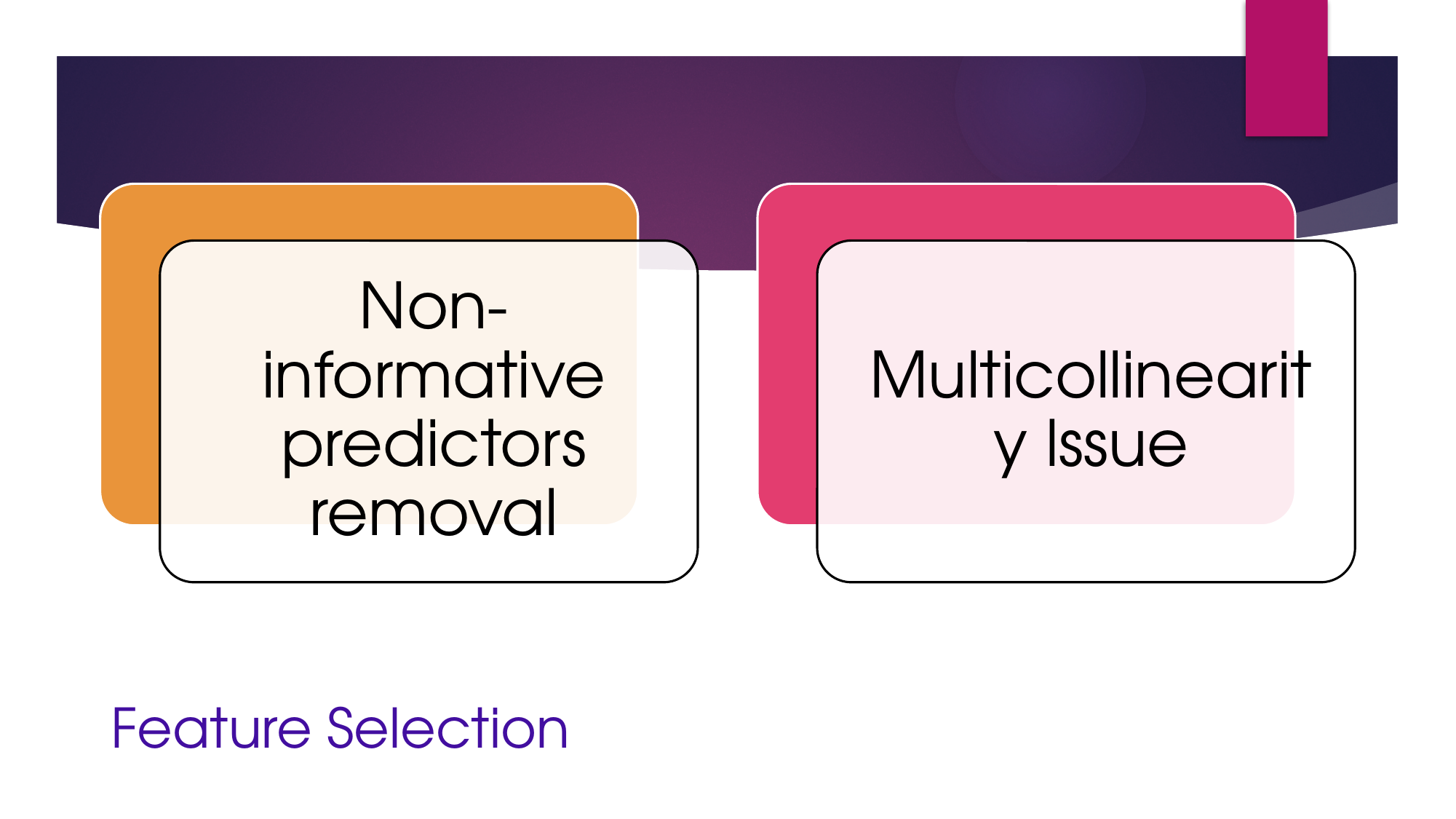

Non-informative predictors removal
Multicollinearity Issue
# Feature Selection